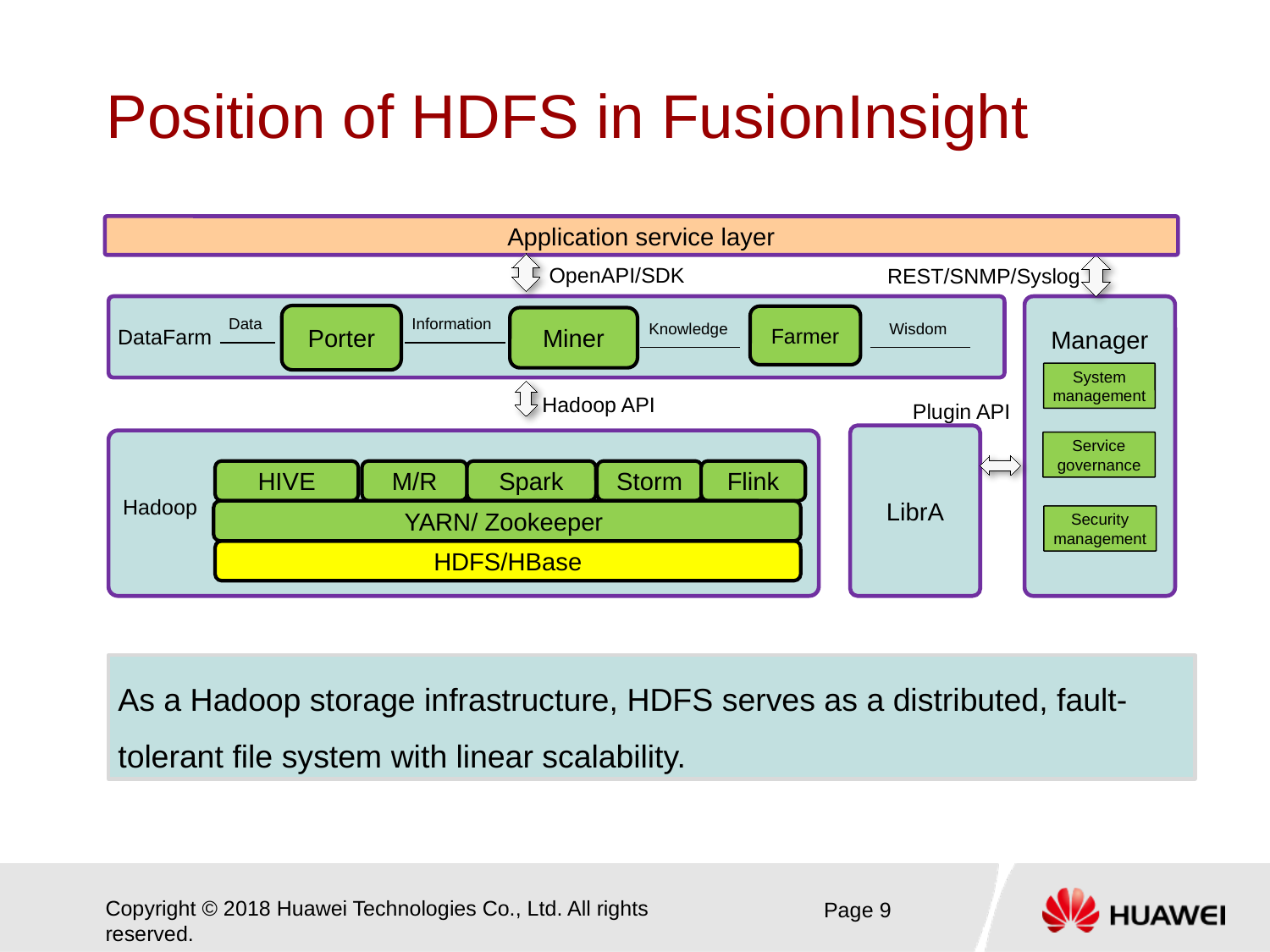

# Position of HDFS in FusionInsight
Application service layer
OpenAPI/SDK
REST/SNMP/Syslog

Porter
Farmer
Data
Information
Miner
Knowledge
Wisdom
DataFarm
Manager
System management
Hadoop API
Plugin API

LibrA

Service governance

HIVE
M/R
Spark
Storm
Flink
Hadoop
YARN/ Zookeeper
Security management
HDFS/HBase
As a Hadoop storage infrastructure, HDFS serves as a distributed, fault-tolerant file system with linear scalability.